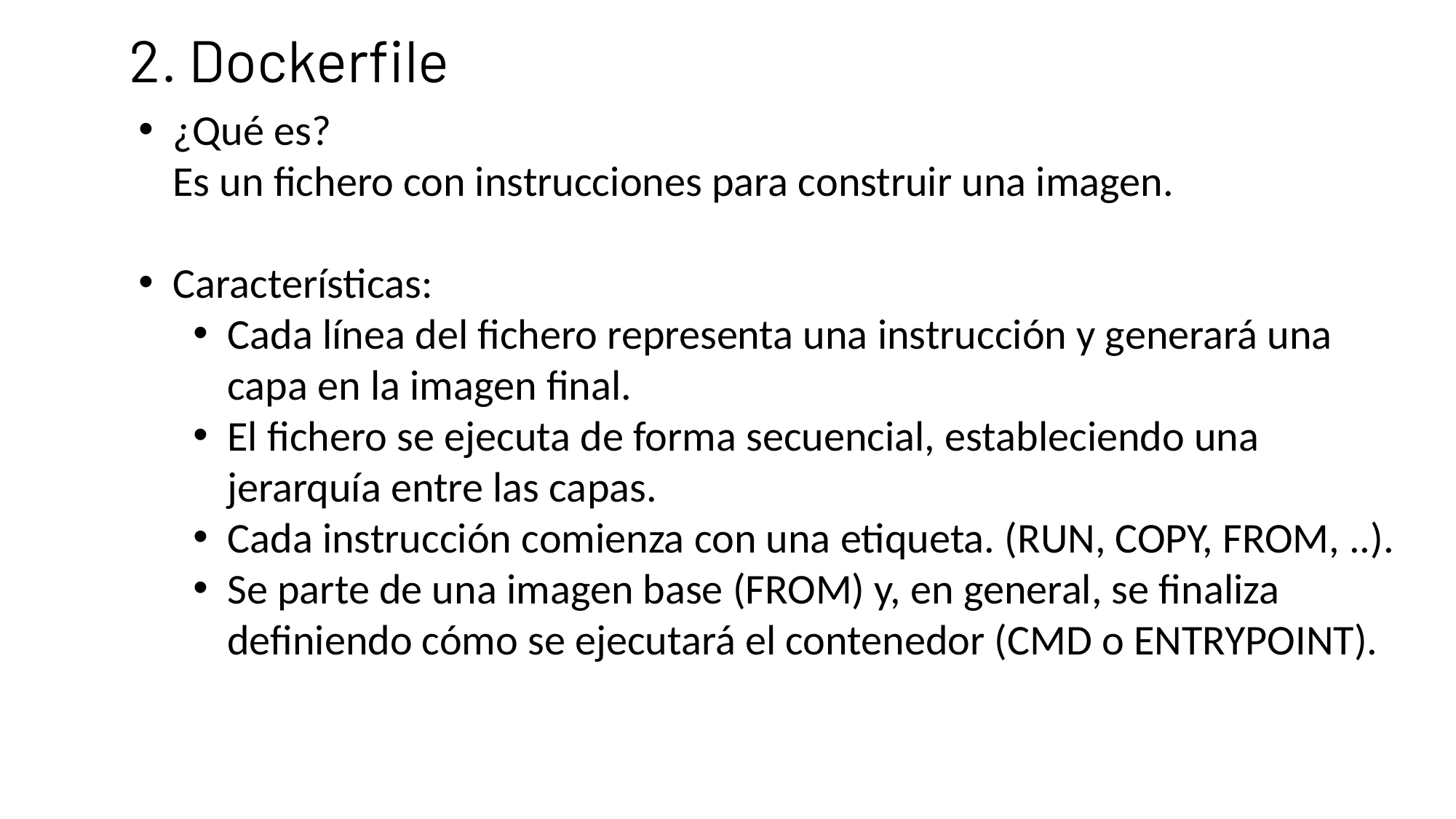

2. Dockerfile
¿Qué es?
Es un fichero con instrucciones para construir una imagen.

Características:
Cada línea del fichero representa una instrucción y generará una capa en la imagen final.
El fichero se ejecuta de forma secuencial, estableciendo una jerarquía entre las capas.
Cada instrucción comienza con una etiqueta. (RUN, COPY, FROM, ..).
Se parte de una imagen base (FROM) y, en general, se finaliza definiendo cómo se ejecutará el contenedor (CMD o ENTRYPOINT).